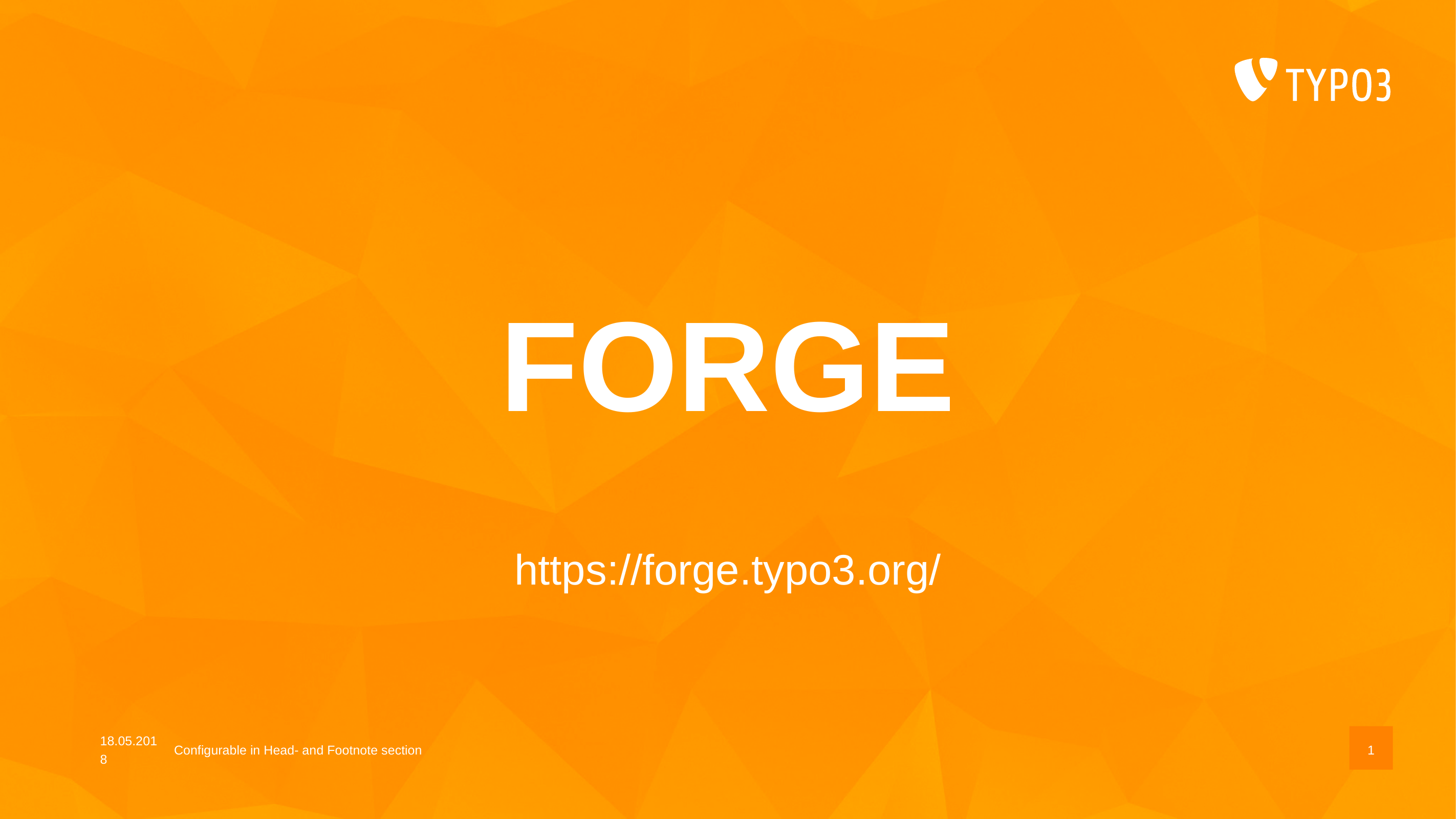

# Forge
https://forge.typo3.org/
18.05.2018
Configurable in Head- and Footnote section
1